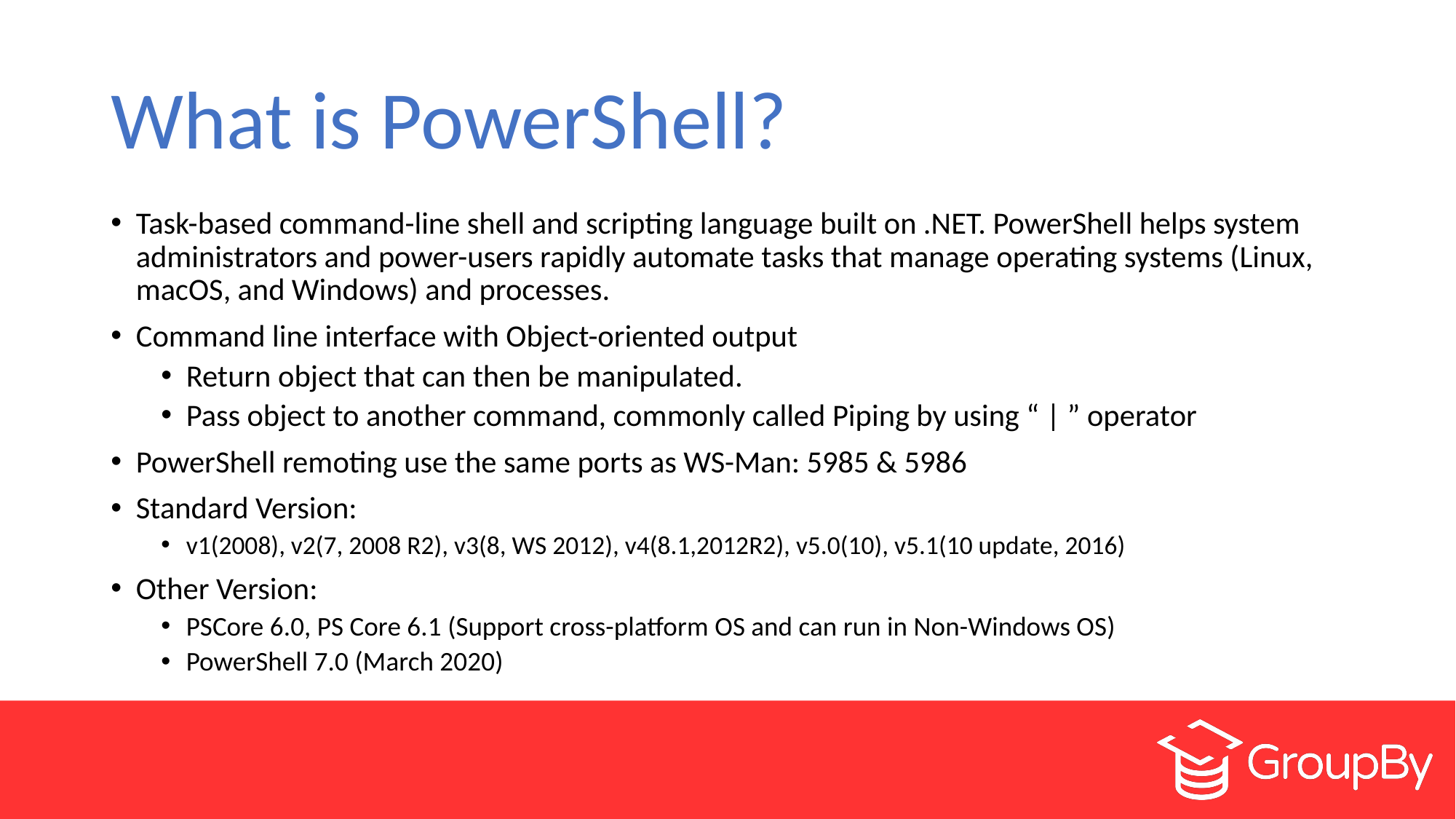

# What is PowerShell?
Task-based command-line shell and scripting language built on .NET. PowerShell helps system administrators and power-users rapidly automate tasks that manage operating systems (Linux, macOS, and Windows) and processes.
Command line interface with Object-oriented output
Return object that can then be manipulated.
Pass object to another command, commonly called Piping by using “ | ” operator
PowerShell remoting use the same ports as WS-Man: 5985 & 5986
Standard Version:
v1(2008), v2(7, 2008 R2), v3(8, WS 2012), v4(8.1,2012R2), v5.0(10), v5.1(10 update, 2016)
Other Version:
PSCore 6.0, PS Core 6.1 (Support cross-platform OS and can run in Non-Windows OS)
PowerShell 7.0 (March 2020)